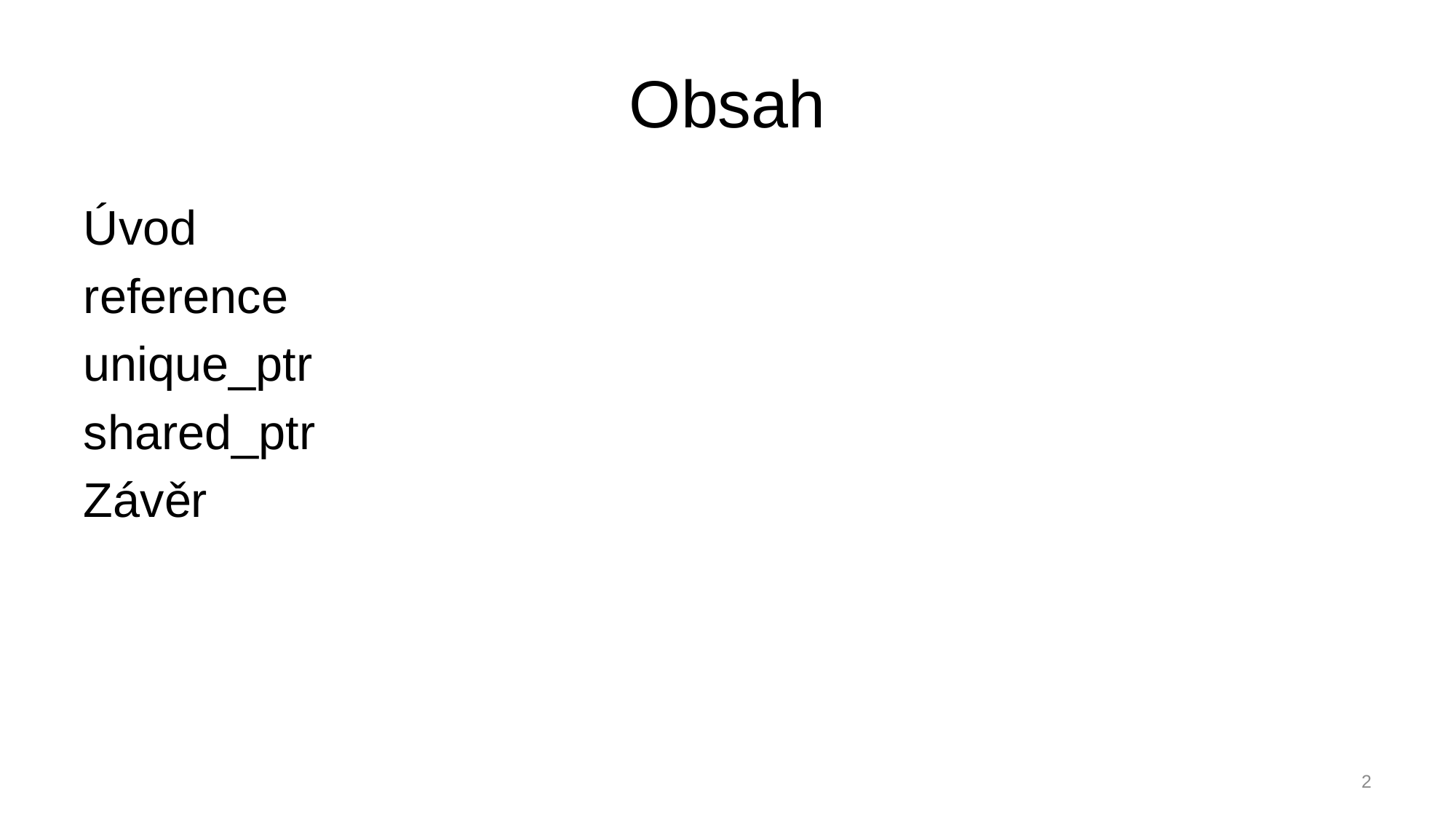

# Obsah
Úvod
reference
unique_ptr
shared_ptr
Závěr

2